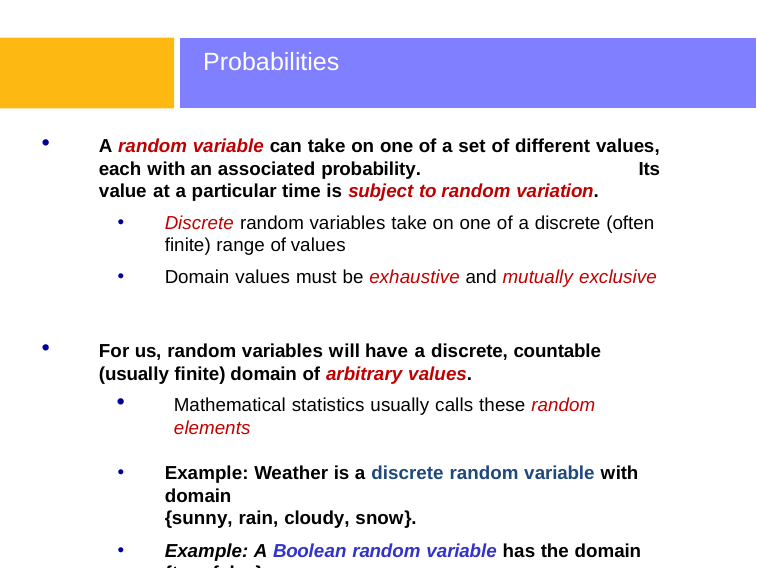

# Probabilities
A random variable can take on one of a set of different values, each with an associated probability.	Its value at a particular time is subject to random variation.
Discrete random variables take on one of a discrete (often finite) range of values
Domain values must be exhaustive and mutually exclusive

For us, random variables will have a discrete, countable (usually finite) domain of arbitrary values.
Mathematical statistics usually calls these random elements

Example: Weather is a discrete random variable with domain
{sunny, rain, cloudy, snow}.
Example: A Boolean random variable has the domain {true,false},